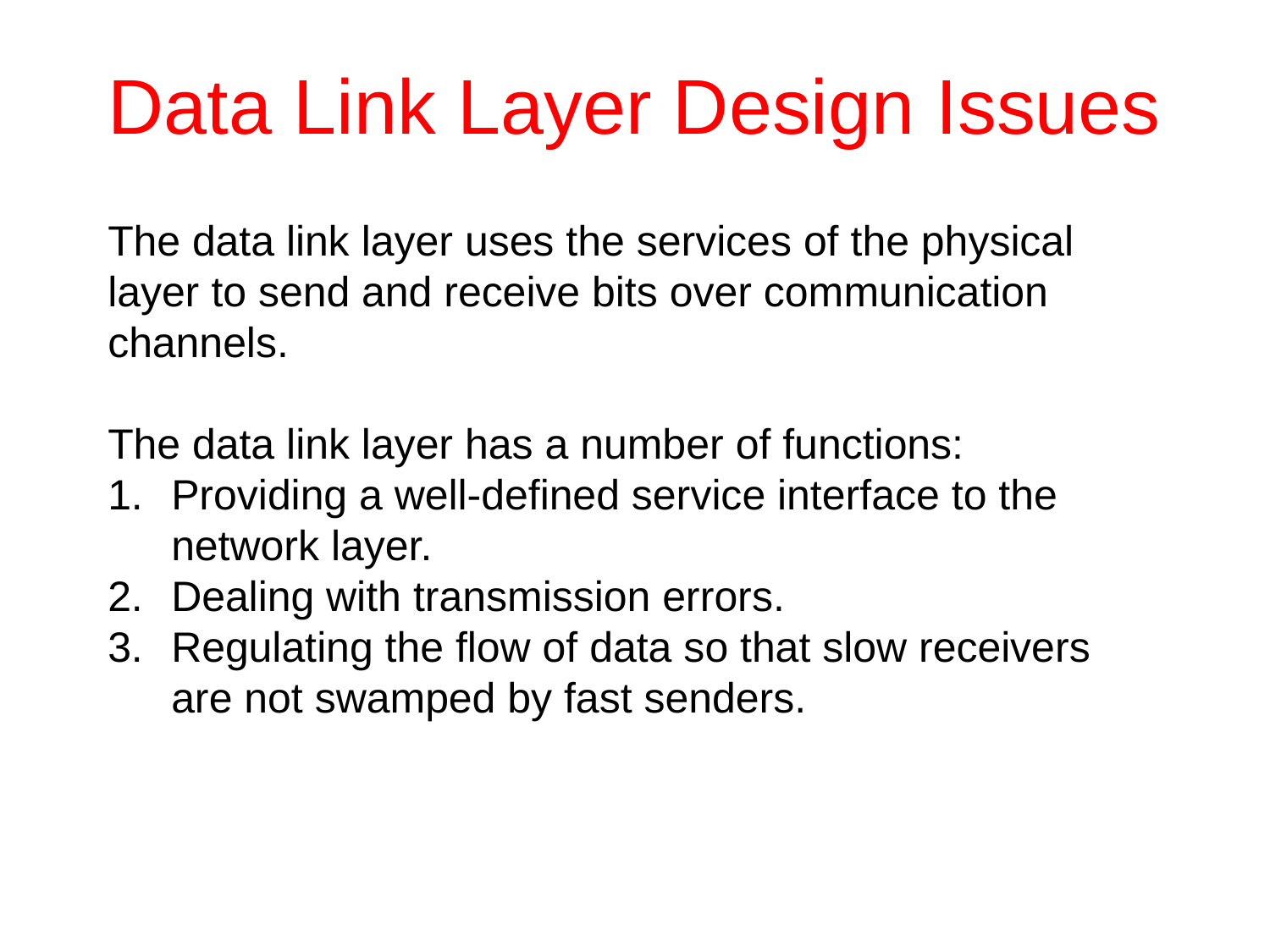

# Data Link Layer Design Issues
The data link layer uses the services of the physical layer to send and receive bits over communication channels.

The data link layer has a number of functions:
Providing a well-defined service interface to the network layer.
Dealing with transmission errors.
Regulating the flow of data so that slow receivers are not swamped by fast senders.